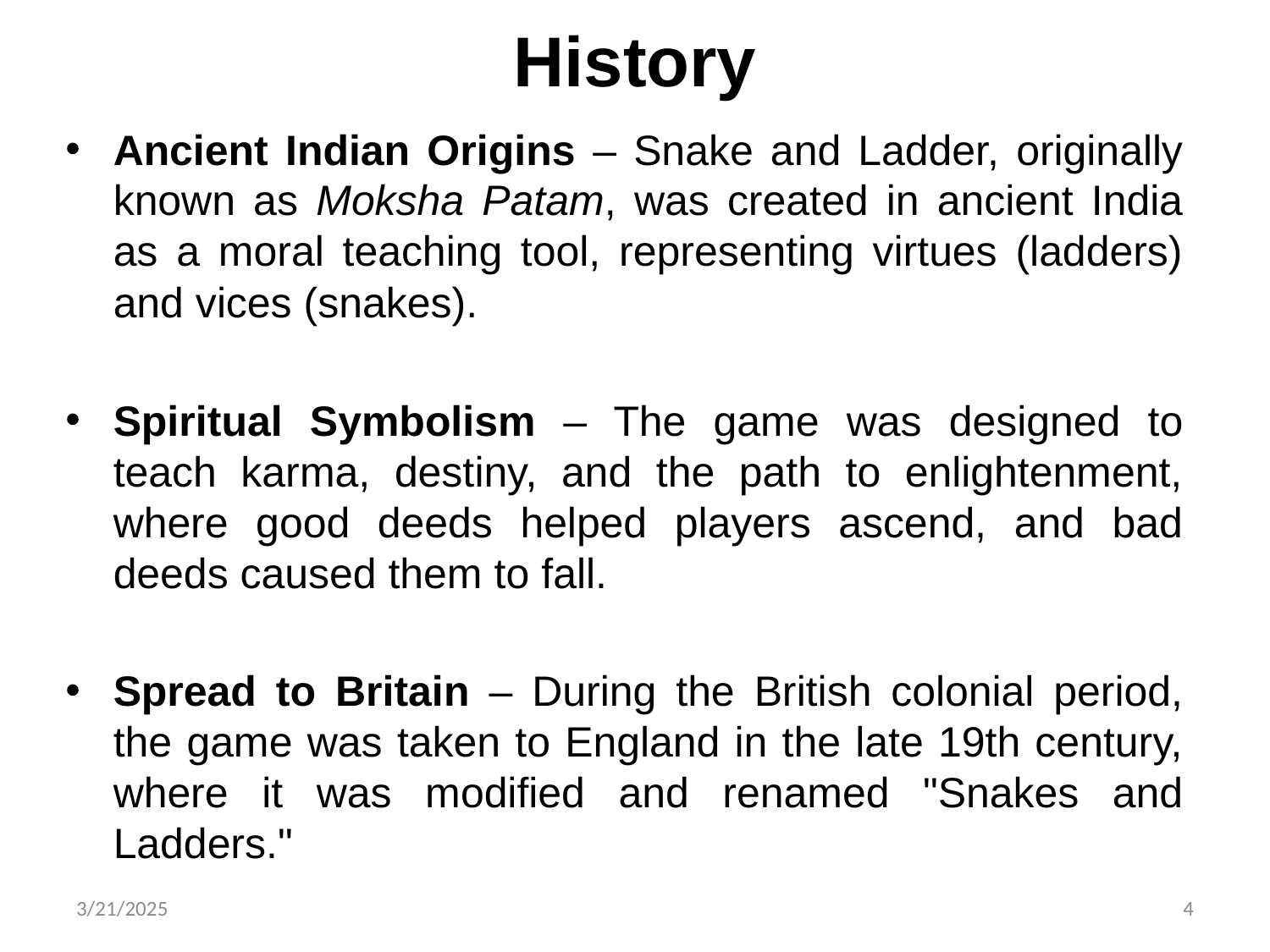

# History
Ancient Indian Origins – Snake and Ladder, originally known as Moksha Patam, was created in ancient India as a moral teaching tool, representing virtues (ladders) and vices (snakes).

Spiritual Symbolism – The game was designed to teach karma, destiny, and the path to enlightenment, where good deeds helped players ascend, and bad deeds caused them to fall.

Spread to Britain – During the British colonial period, the game was taken to England in the late 19th century, where it was modified and renamed "Snakes and Ladders."

3/21/2025
4